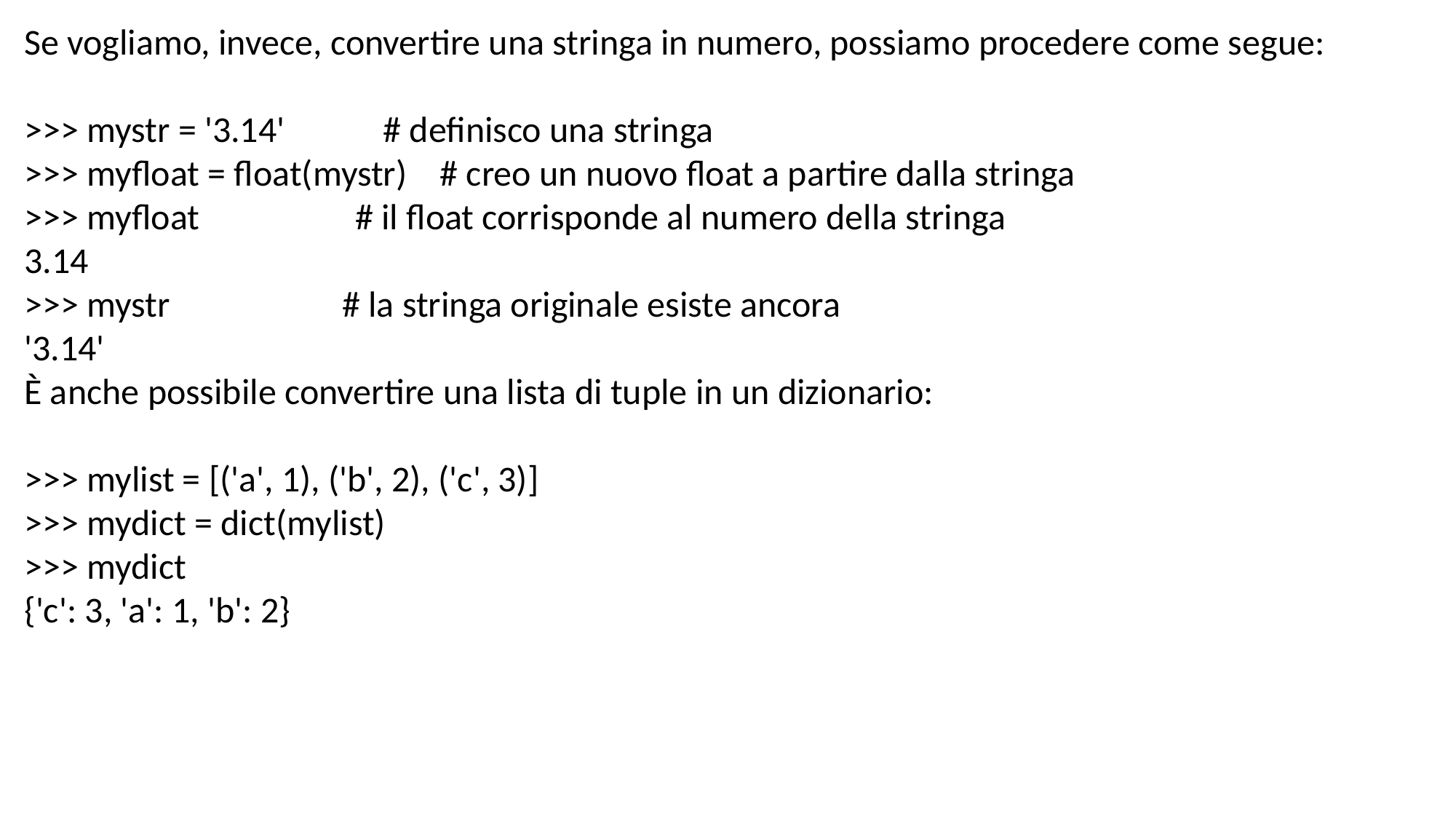

Se vogliamo, invece, convertire una stringa in numero, possiamo procedere come segue:

>>> mystr = '3.14'            # definisco una stringa
>>> myfloat = float(mystr)    # creo un nuovo float a partire dalla stringa
>>> myfloat                   # il float corrisponde al numero della stringa
3.14
>>> mystr                     # la stringa originale esiste ancora
'3.14'
È anche possibile convertire una lista di tuple in un dizionario:

>>> mylist = [('a', 1), ('b', 2), ('c', 3)]
>>> mydict = dict(mylist)
>>> mydict
{'c': 3, 'a': 1, 'b': 2}